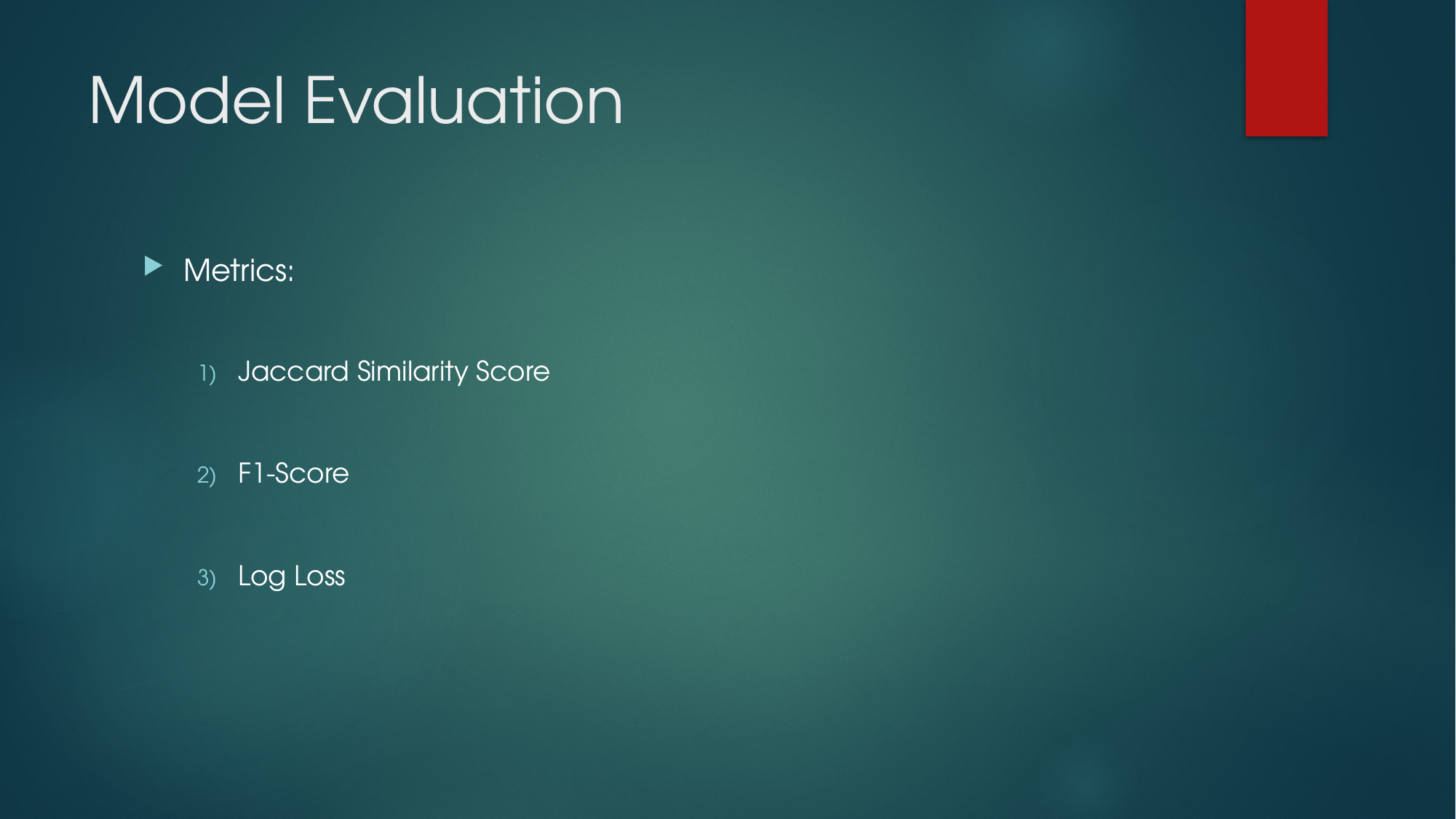

# Model Evaluation
Metrics:

Jaccard Similarity Score

F1-Score

Log Loss